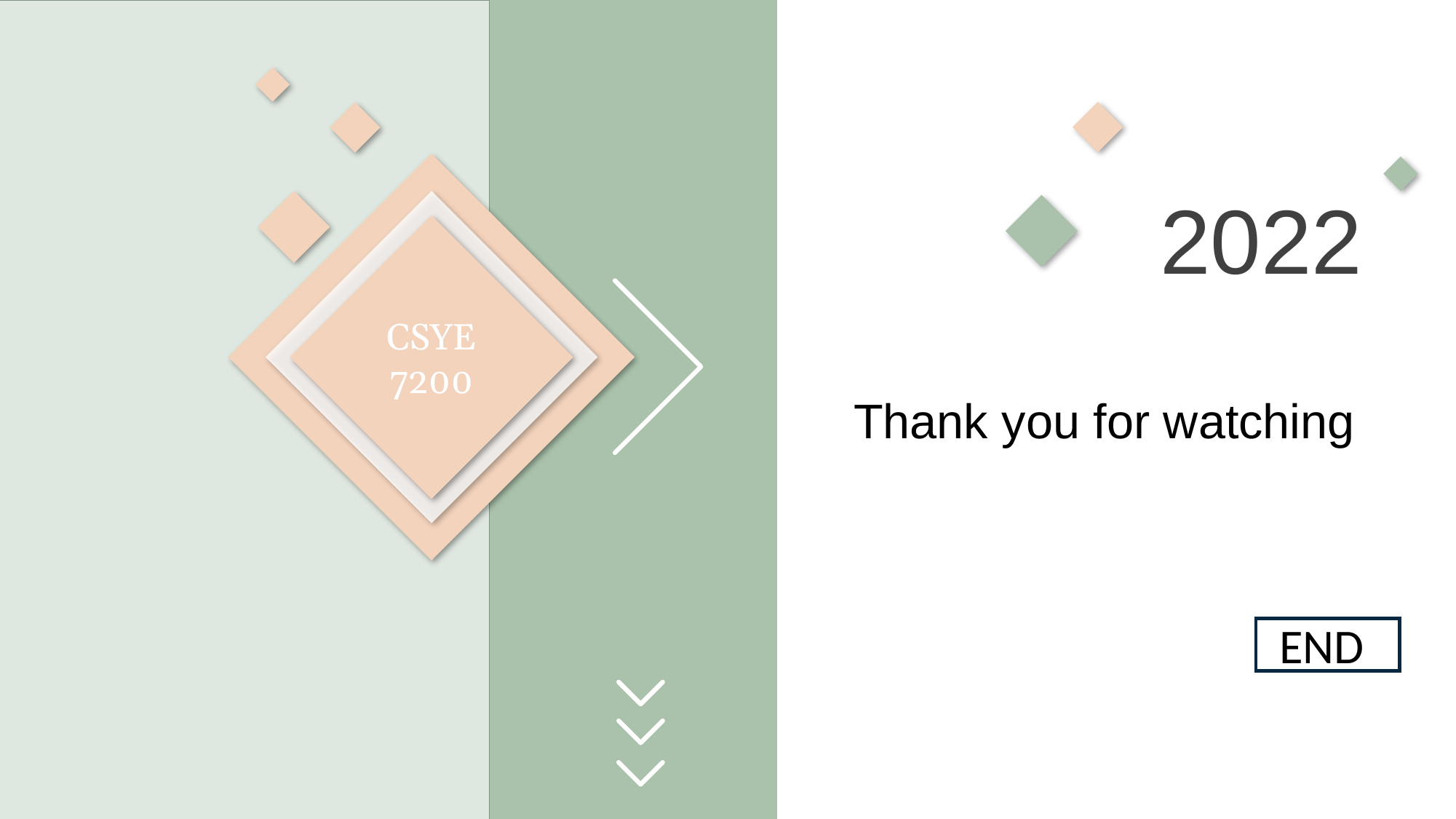

2022

CSYE 7200
Thank you for watching
END